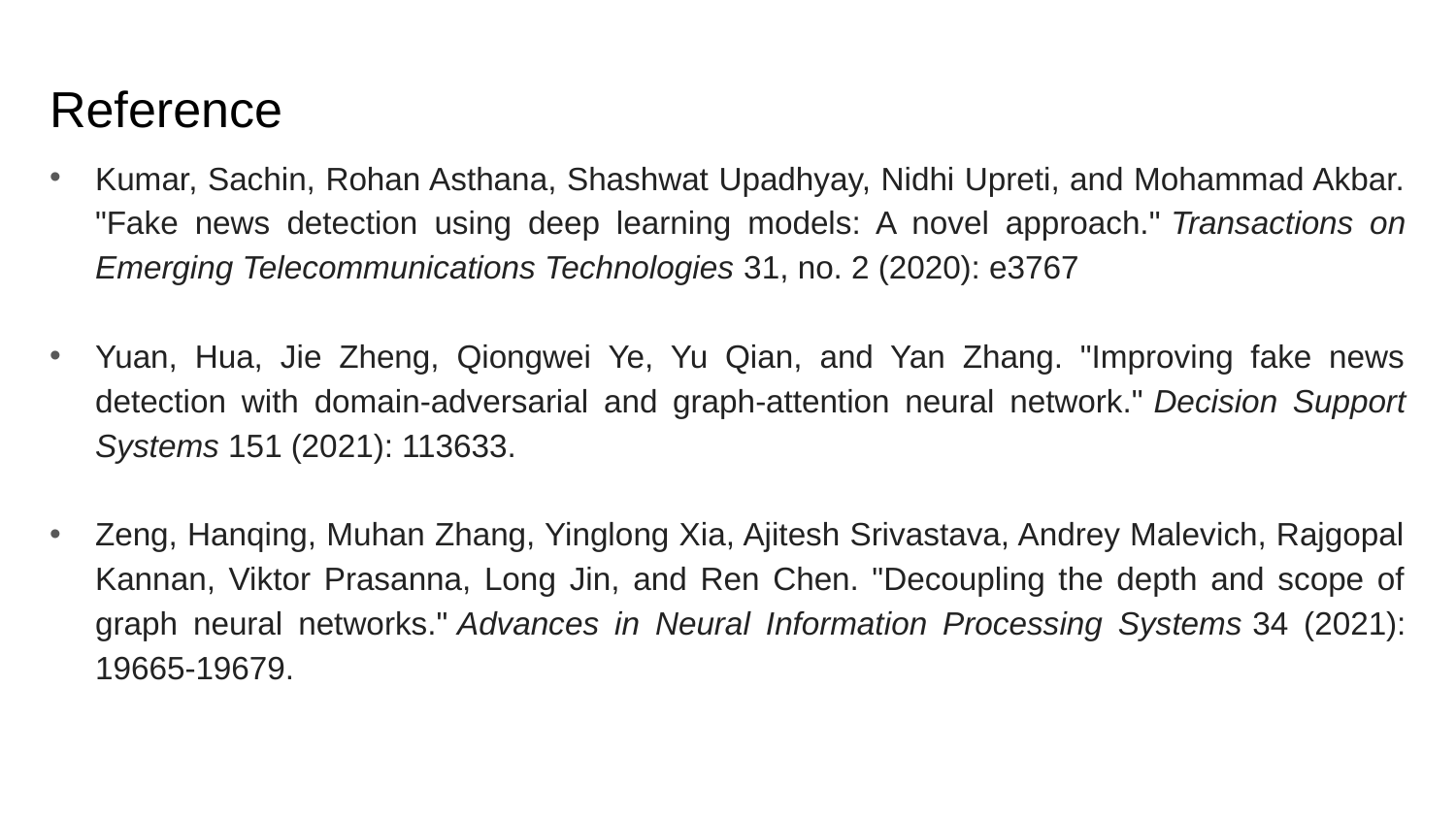

# Reference
Kumar, Sachin, Rohan Asthana, Shashwat Upadhyay, Nidhi Upreti, and Mohammad Akbar. "Fake news detection using deep learning models: A novel approach." Transactions on Emerging Telecommunications Technologies 31, no. 2 (2020): e3767
Yuan, Hua, Jie Zheng, Qiongwei Ye, Yu Qian, and Yan Zhang. "Improving fake news detection with domain-adversarial and graph-attention neural network." Decision Support Systems 151 (2021): 113633.
Zeng, Hanqing, Muhan Zhang, Yinglong Xia, Ajitesh Srivastava, Andrey Malevich, Rajgopal Kannan, Viktor Prasanna, Long Jin, and Ren Chen. "Decoupling the depth and scope of graph neural networks." Advances in Neural Information Processing Systems 34 (2021): 19665-19679.